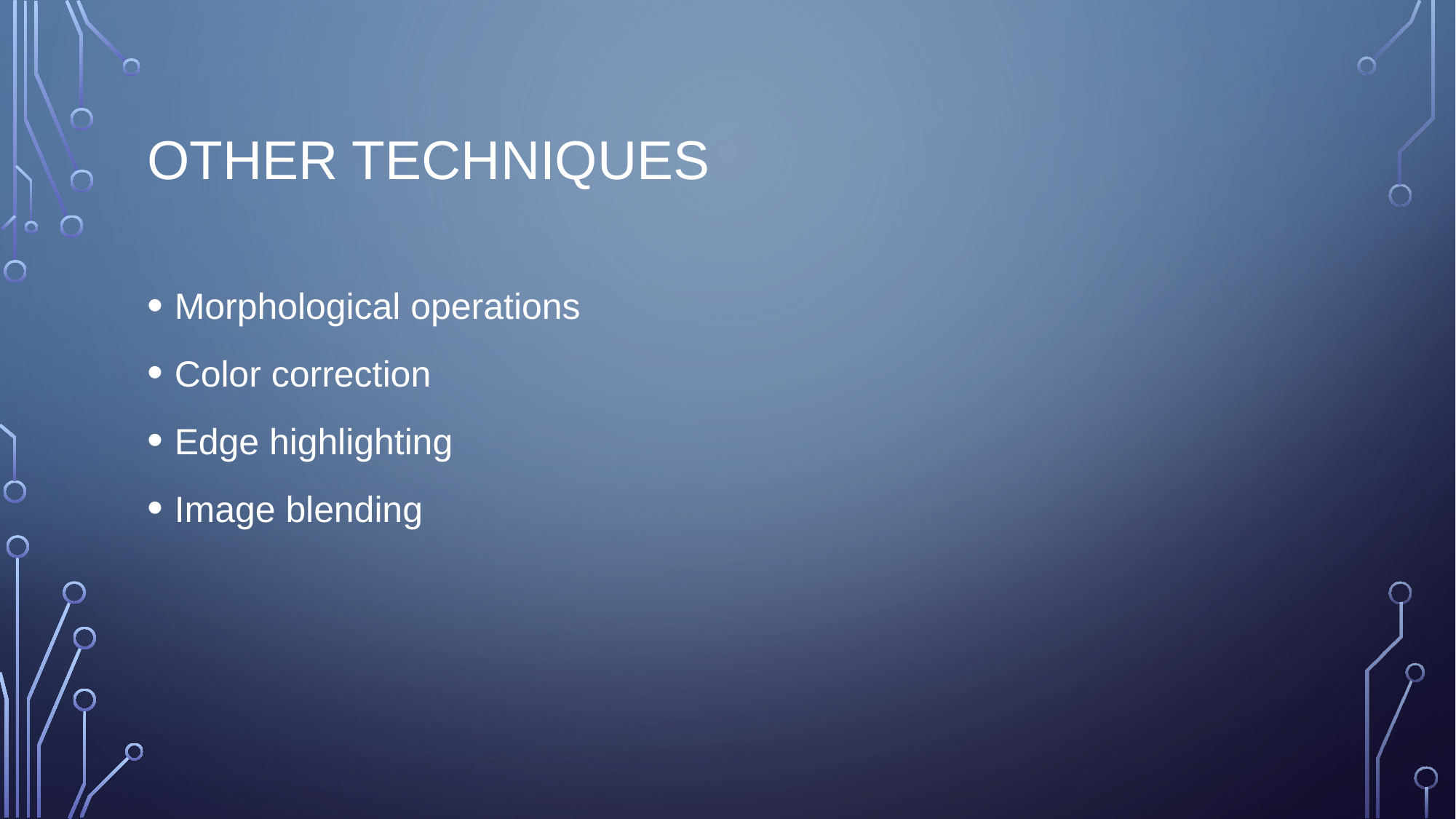

# Other Techniques
Morphological operations
Color correction
Edge highlighting
Image blending